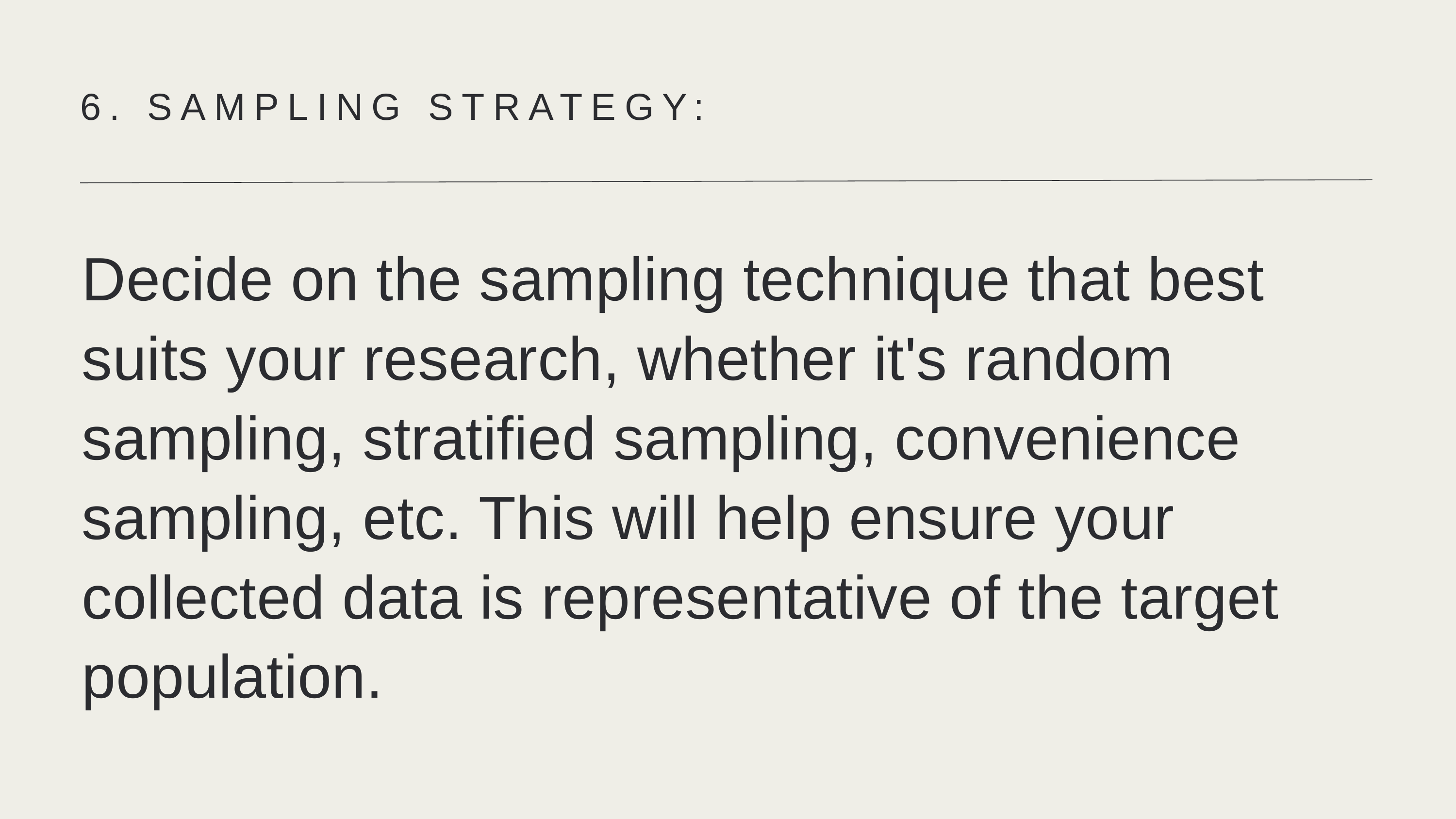

6. SAMPLING STRATEGY:

Decide on the sampling technique that best suits your research, whether it's random sampling, stratified sampling, convenience sampling, etc. This will help ensure your collected data is representative of the target population.